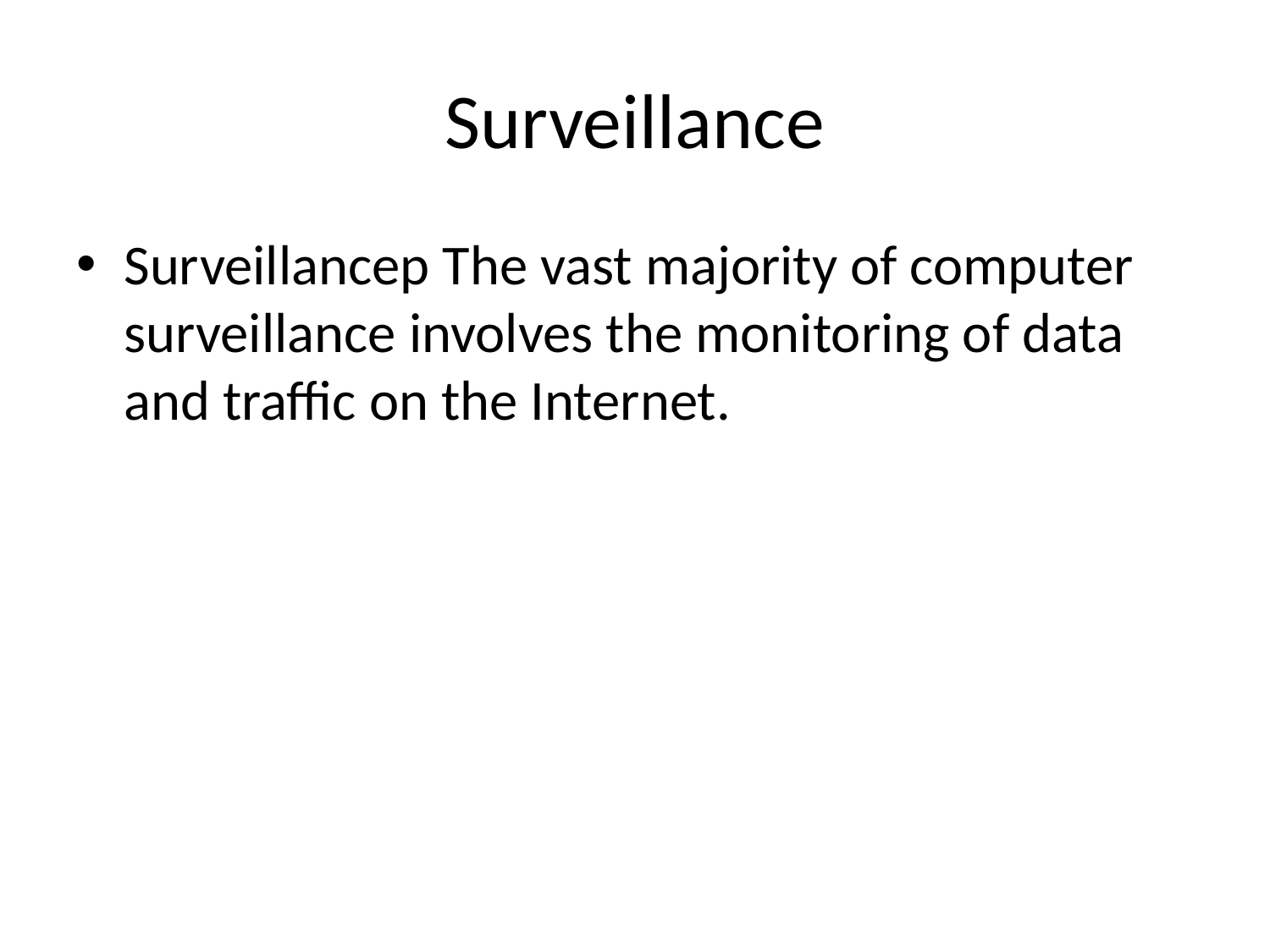

# Surveillance
Surveillancep The vast majority of computer surveillance involves the monitoring of data and traffic on the Internet.